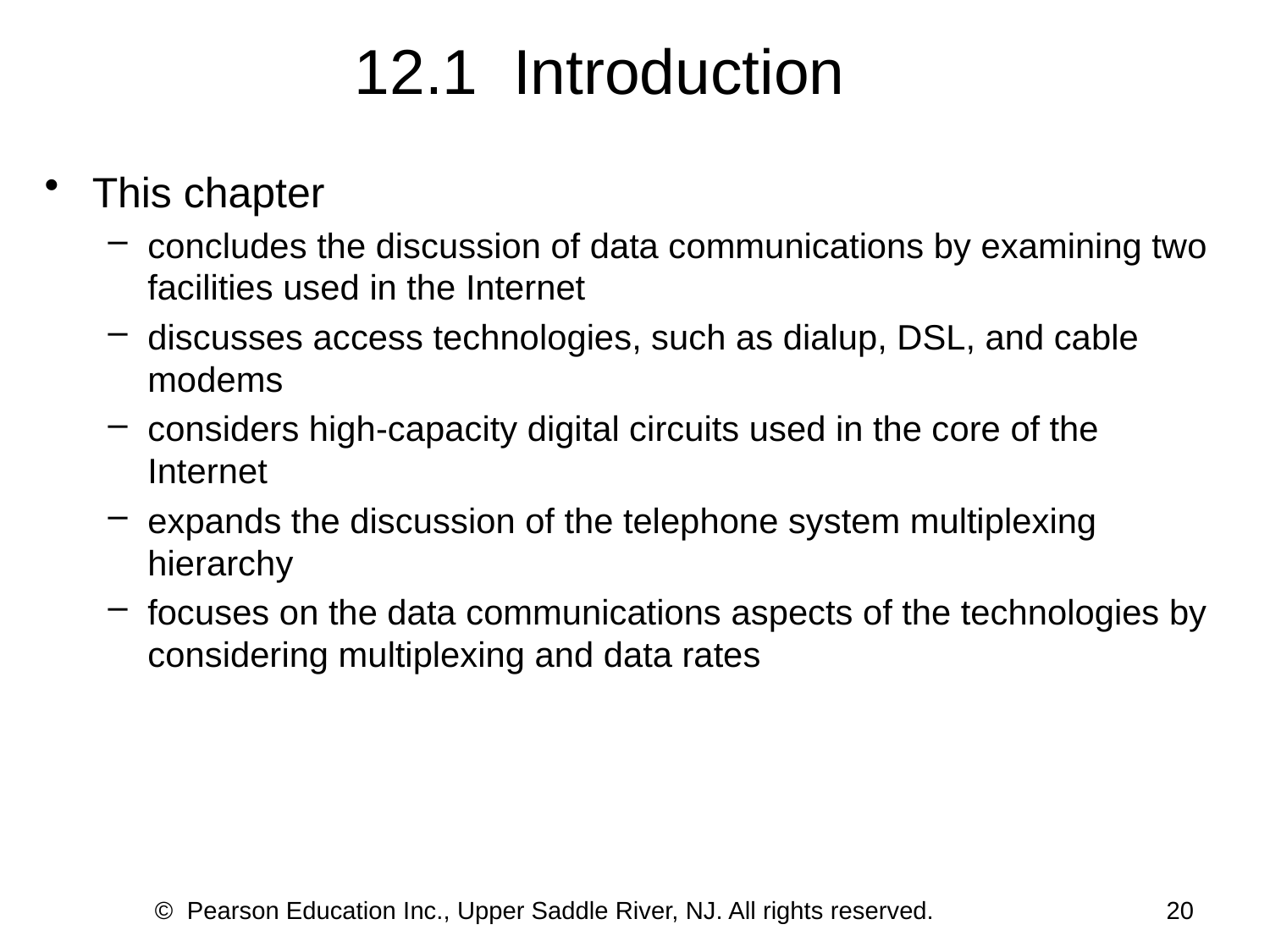

12.1  Introduction
This chapter
concludes the discussion of data communications by examining two facilities used in the Internet
discusses access technologies, such as dialup, DSL, and cable modems
considers high-capacity digital circuits used in the core of the Internet
expands the discussion of the telephone system multiplexing hierarchy
focuses on the data communications aspects of the technologies by considering multiplexing and data rates

©  Pearson Education Inc., Upper Saddle River, NJ. All rights reserved.
20